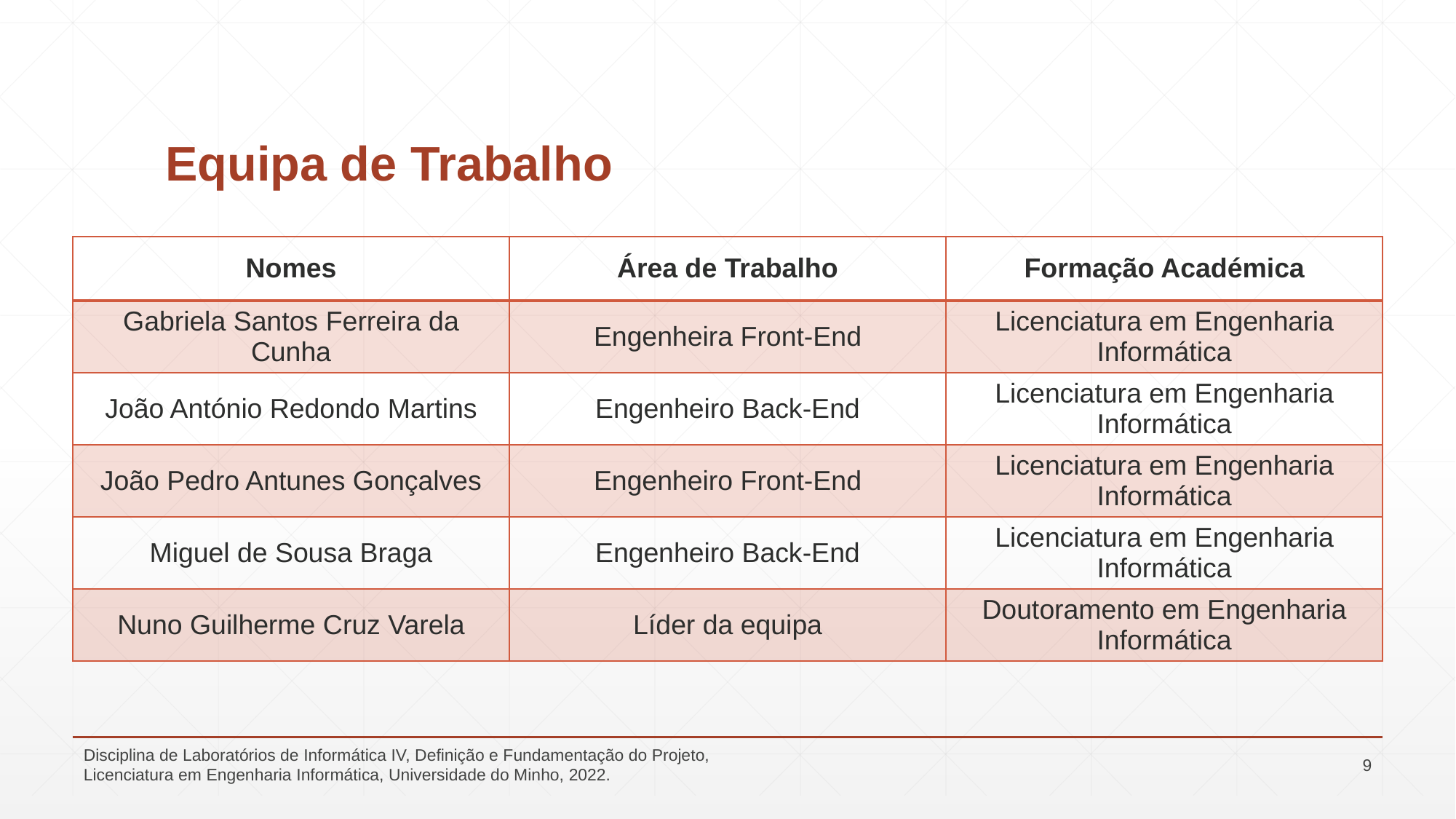

# Equipa de Trabalho
| Nomes | Área de Trabalho | Formação Académica |
| --- | --- | --- |
| Gabriela Santos Ferreira da Cunha | Engenheira Front-End | Licenciatura em Engenharia Informática |
| João António Redondo Martins | Engenheiro Back-End | Licenciatura em Engenharia Informática |
| João Pedro Antunes Gonçalves | Engenheiro Front-End | Licenciatura em Engenharia Informática |
| Miguel de Sousa Braga | Engenheiro Back-End | Licenciatura em Engenharia Informática |
| Nuno Guilherme Cruz Varela | Líder da equipa | Doutoramento em Engenharia Informática |
Disciplina de Laboratórios de Informática IV, Definição e Fundamentação do Projeto, Licenciatura em Engenharia Informática, Universidade do Minho, 2022.
9